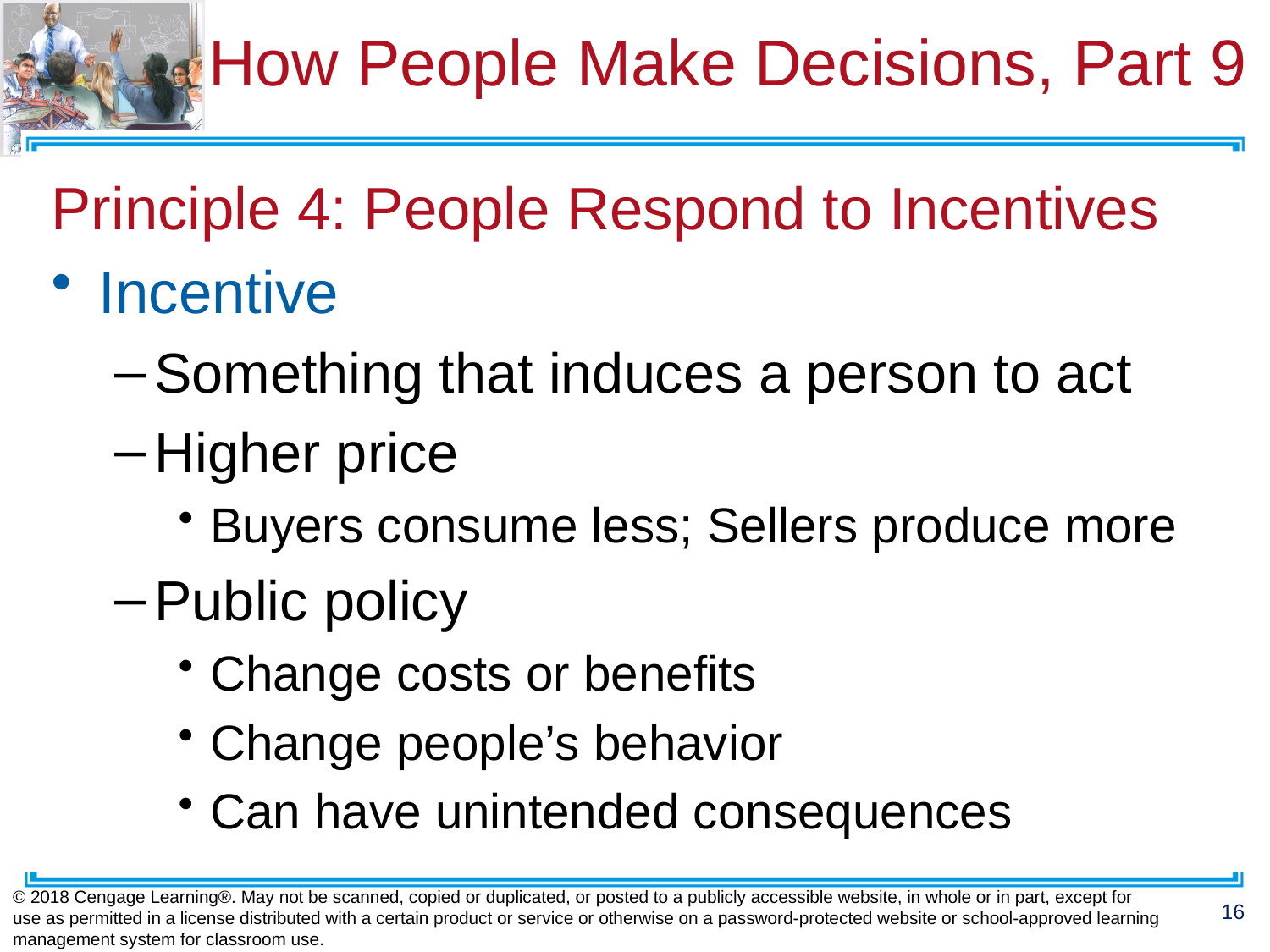

# How People Make Decisions, Part 9
Principle 4: People Respond to Incentives
Incentive
Something that induces a person to act
Higher price
Buyers consume less; Sellers produce more
Public policy
Change costs or benefits
Change people’s behavior
Can have unintended consequences
© 2018 Cengage Learning®. May not be scanned, copied or duplicated, or posted to a publicly accessible website, in whole or in part, except for use as permitted in a license distributed with a certain product or service or otherwise on a password-protected website or school-approved learning management system for classroom use.
16